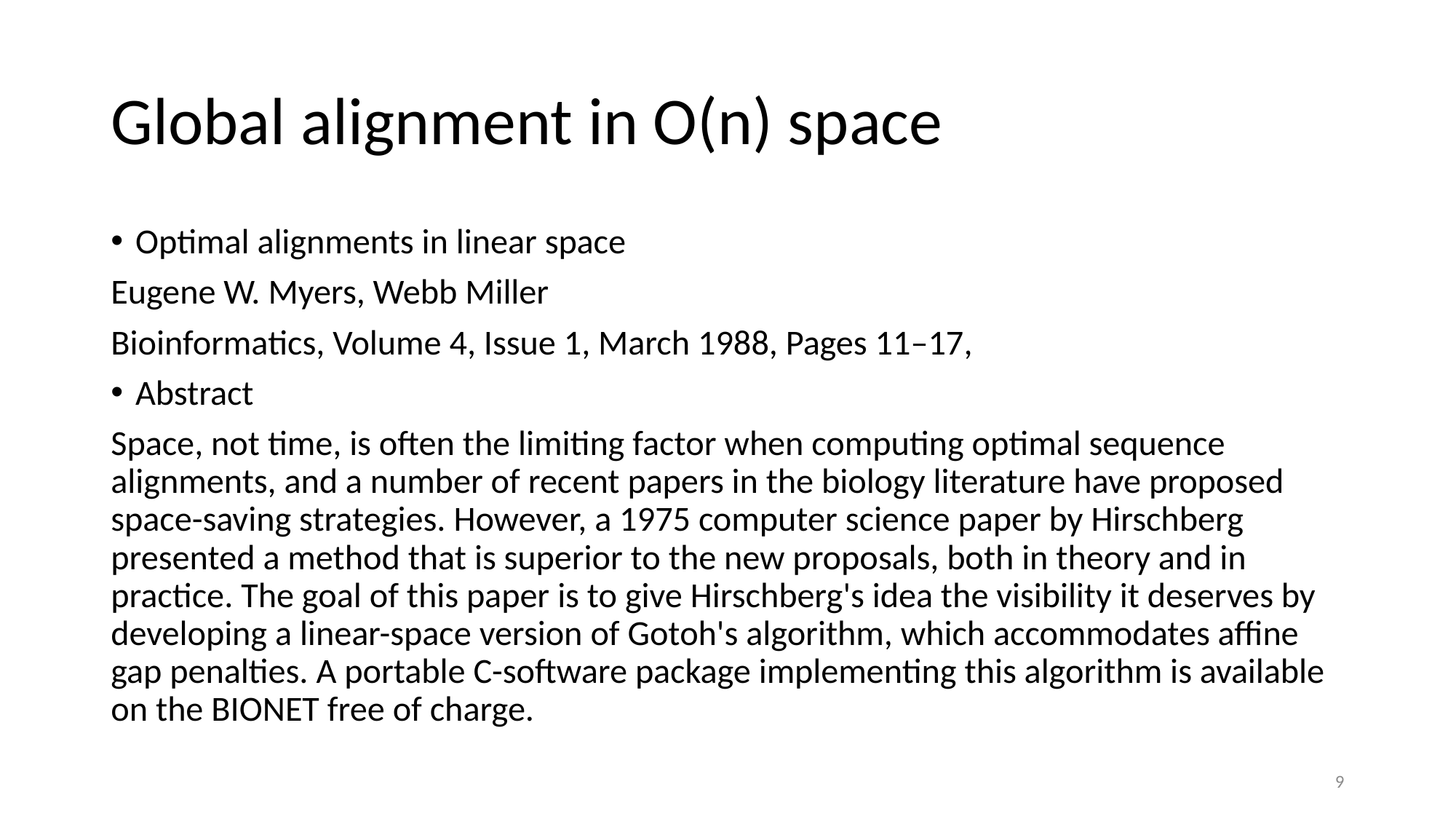

# Global alignment in O(n) space
Optimal alignments in linear space
Eugene W. Myers, Webb Miller
Bioinformatics, Volume 4, Issue 1, March 1988, Pages 11–17,
Abstract
Space, not time, is often the limiting factor when computing optimal sequence alignments, and a number of recent papers in the biology literature have proposed space-saving strategies. However, a 1975 computer science paper by Hirschberg presented a method that is superior to the new proposals, both in theory and in practice. The goal of this paper is to give Hirschberg's idea the visibility it deserves by developing a linear-space version of Gotoh's algorithm, which accommodates affine gap penalties. A portable C-software package implementing this algorithm is available on the BIONET free of charge.
9